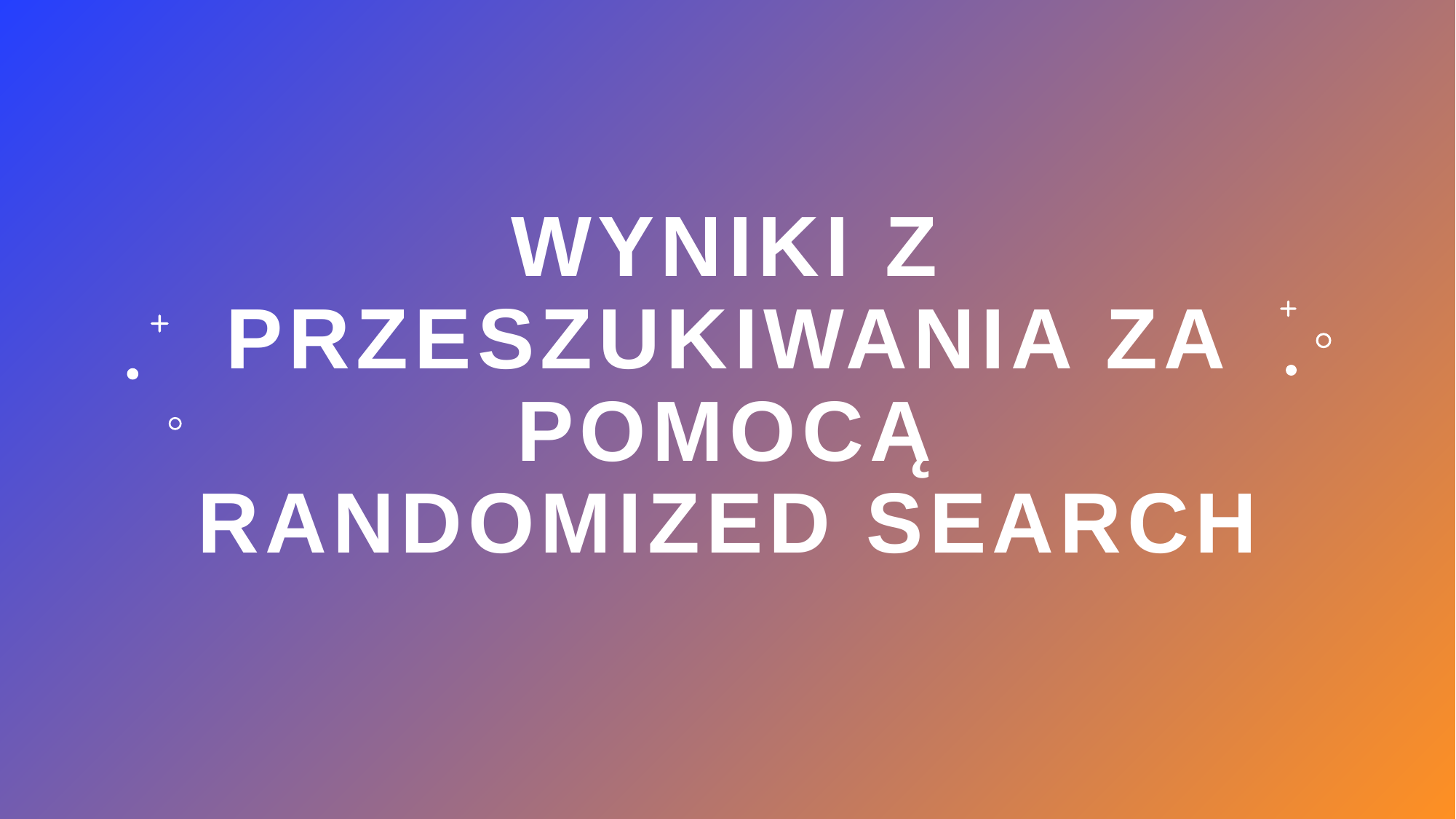

# Wyniki z przeszukiwania za pomocą randomized search